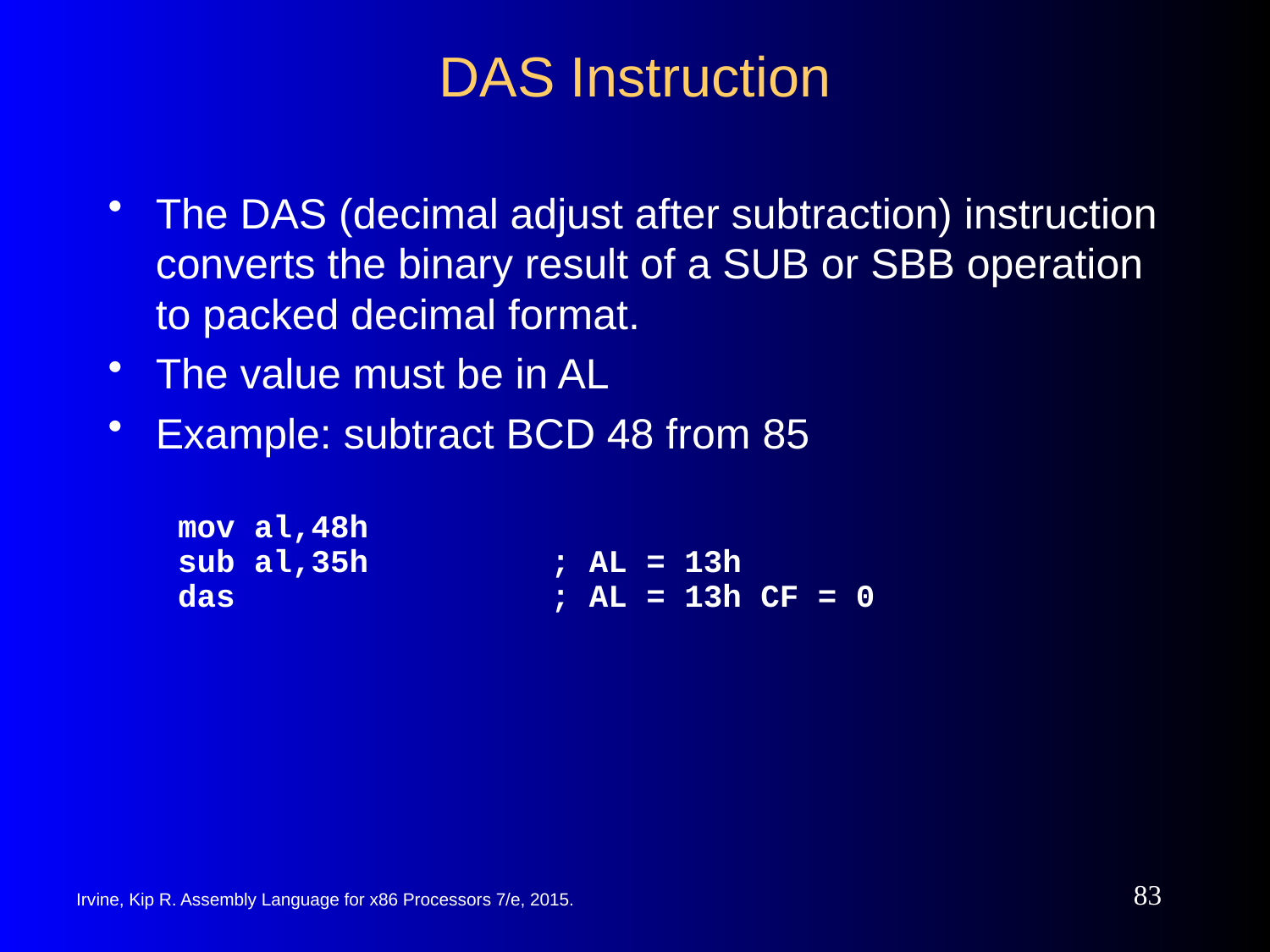

# DAS Instruction
The DAS (decimal adjust after subtraction) instruction converts the binary result of a SUB or SBB operation to packed decimal format.
The value must be in AL
Example: subtract BCD 48 from 85
mov al,48h
sub al,35h 	; AL = 13h
das 	; AL = 13h CF = 0
83
Irvine, Kip R. Assembly Language for x86 Processors 7/e, 2015.